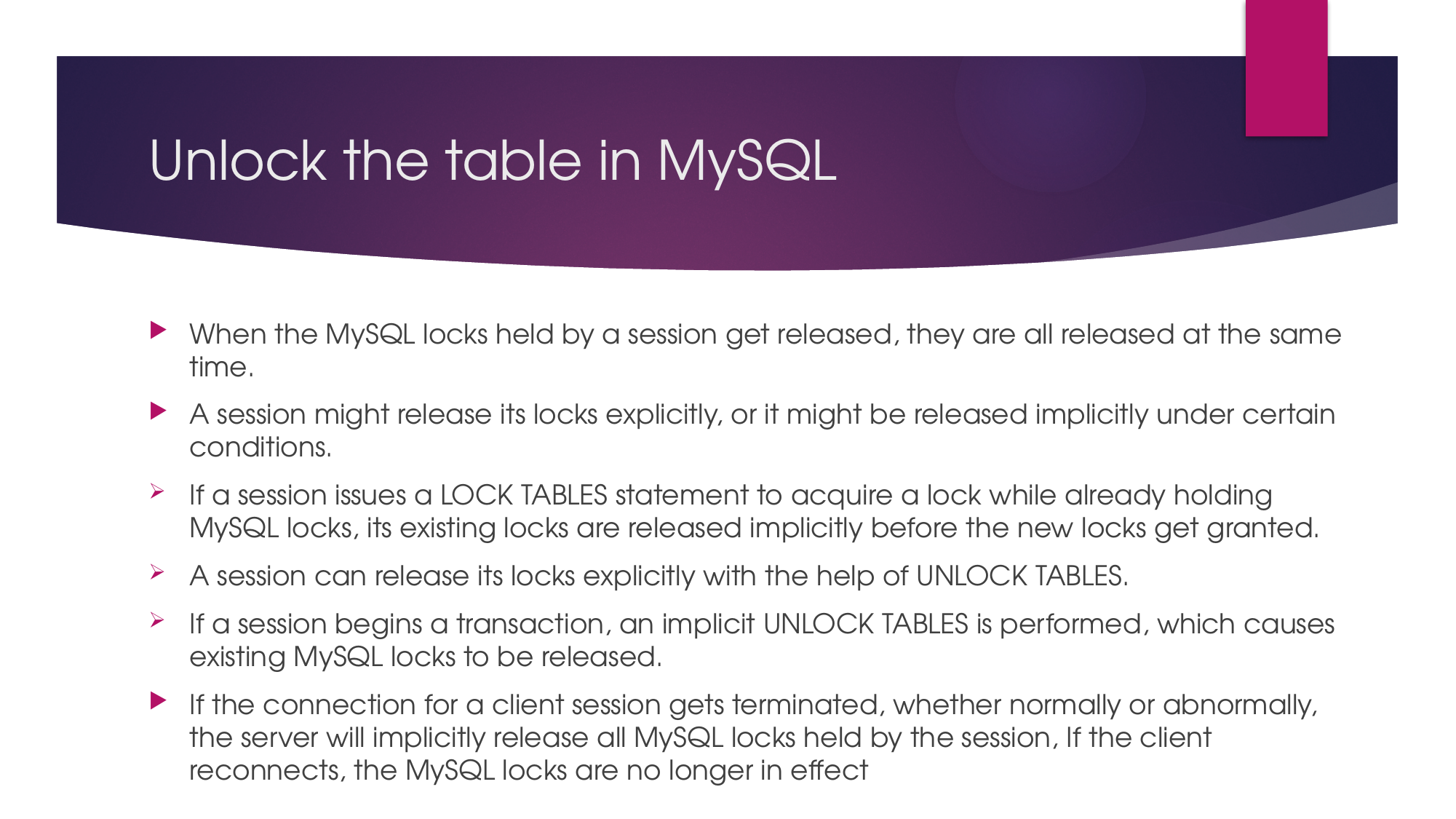

# Unlock the table in MySQL
When the MySQL locks held by a session get released, they are all released at the same time.
A session might release its locks explicitly, or it might be released implicitly under certain conditions.
If a session issues a LOCK TABLES statement to acquire a lock while already holding MySQL locks, its existing locks are released implicitly before the new locks get granted.
A session can release its locks explicitly with the help of UNLOCK TABLES.
If a session begins a transaction, an implicit UNLOCK TABLES is performed, which causes existing MySQL locks to be released.
If the connection for a client session gets terminated, whether normally or abnormally, the server will implicitly release all MySQL locks held by the session, If the client reconnects, the MySQL locks are no longer in effect